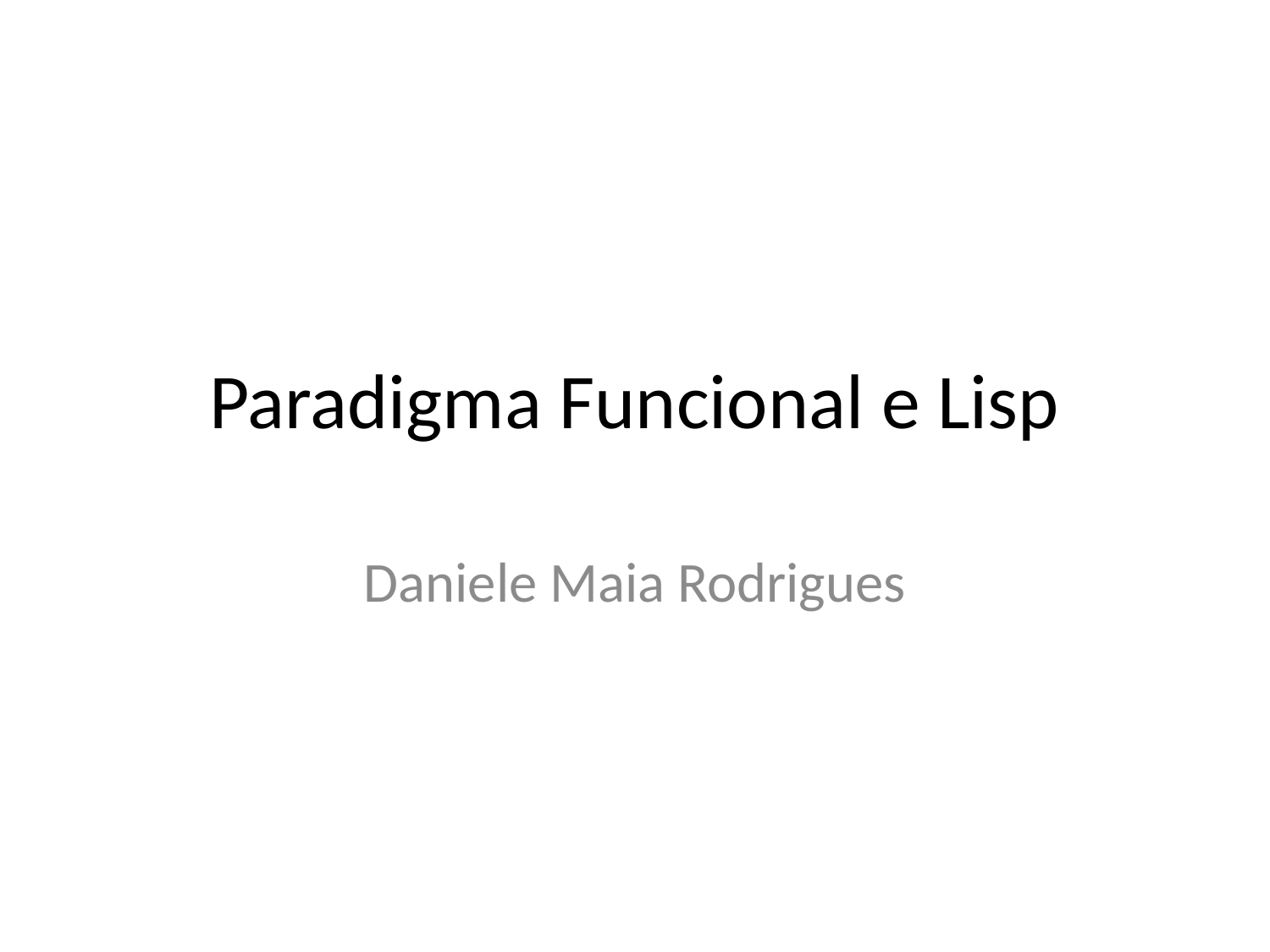

# Paradigma Funcional e Lisp
Daniele Maia Rodrigues